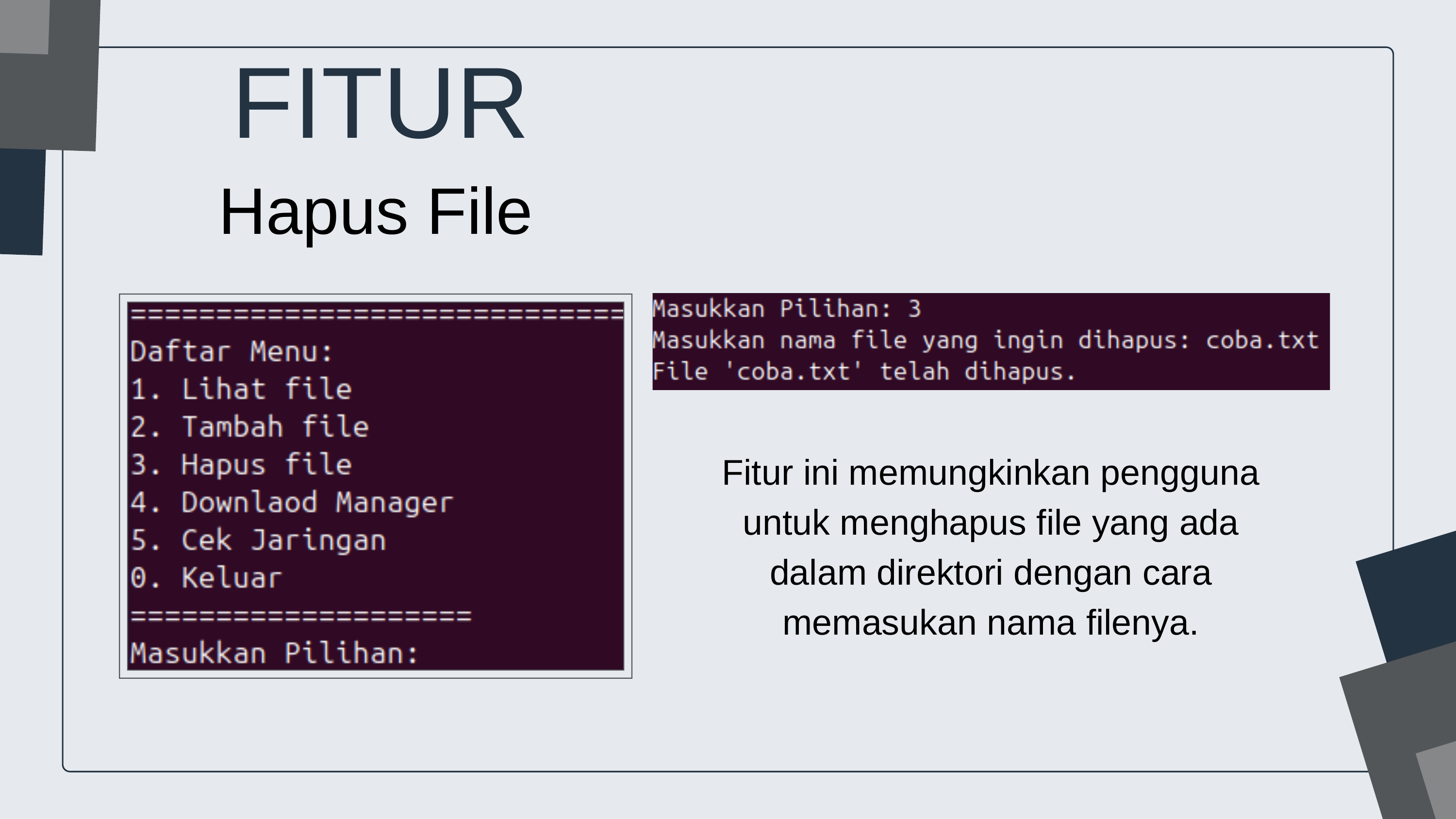

FITUR
Hapus File

Fitur ini memungkinkan pengguna untuk menghapus file yang ada dalam direktori dengan cara memasukan nama filenya.